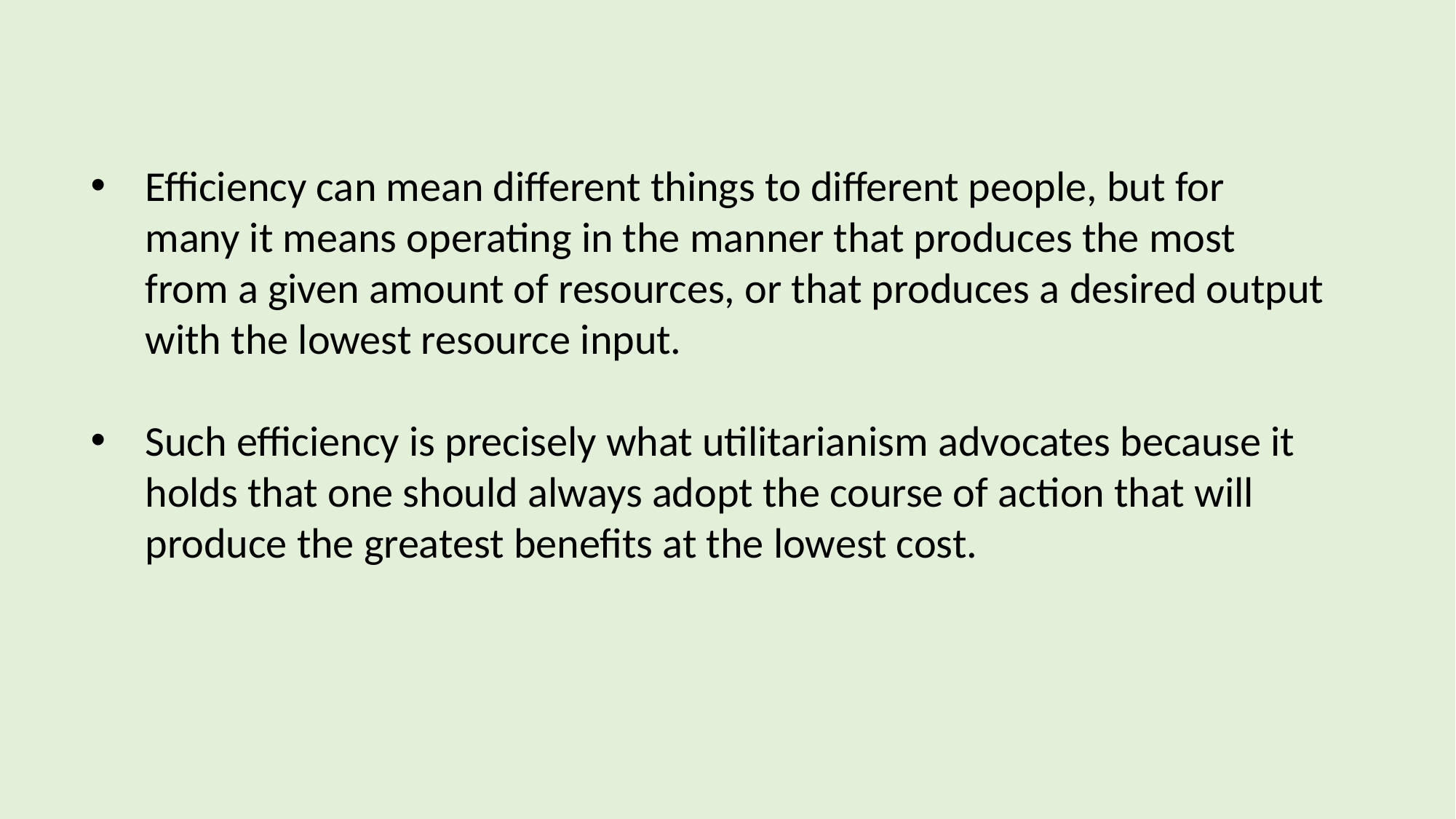

Efficiency can mean different things to different people, but for many it means operating in the manner that produces the most from a given amount of resources, or that produces a desired output with the lowest resource input.

Such efficiency is precisely what utilitarianism advocates because it holds that one should always adopt the course of action that will produce the greatest benefits at the lowest cost.